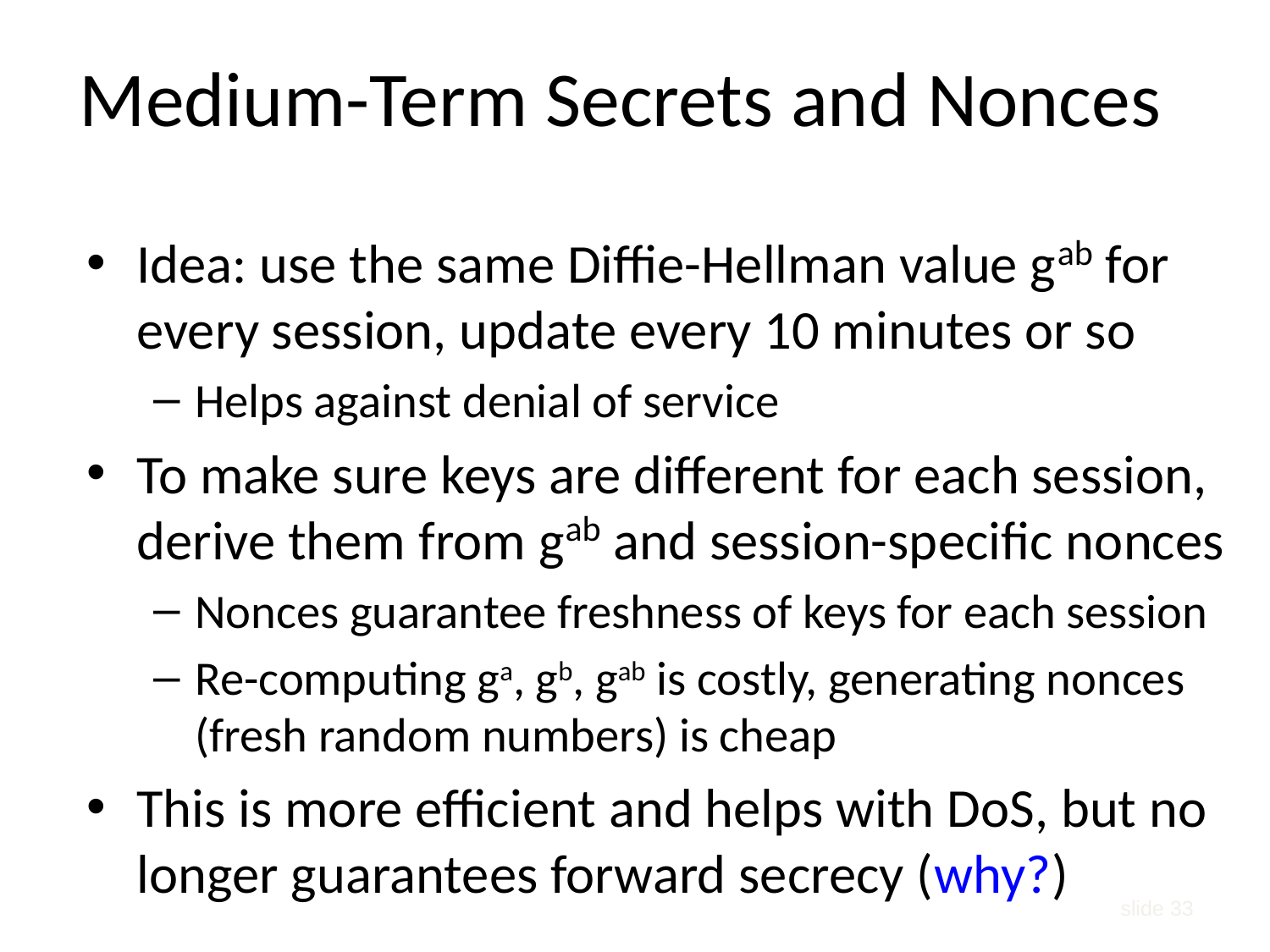

# Medium-Term Secrets and Nonces
Idea: use the same Diffie-Hellman value gab for every session, update every 10 minutes or so
Helps against denial of service
To make sure keys are different for each session, derive them from gab and session-specific nonces
Nonces guarantee freshness of keys for each session
Re-computing ga, gb, gab is costly, generating nonces (fresh random numbers) is cheap
This is more efficient and helps with DoS, but no longer guarantees forward secrecy (why?)
slide 33